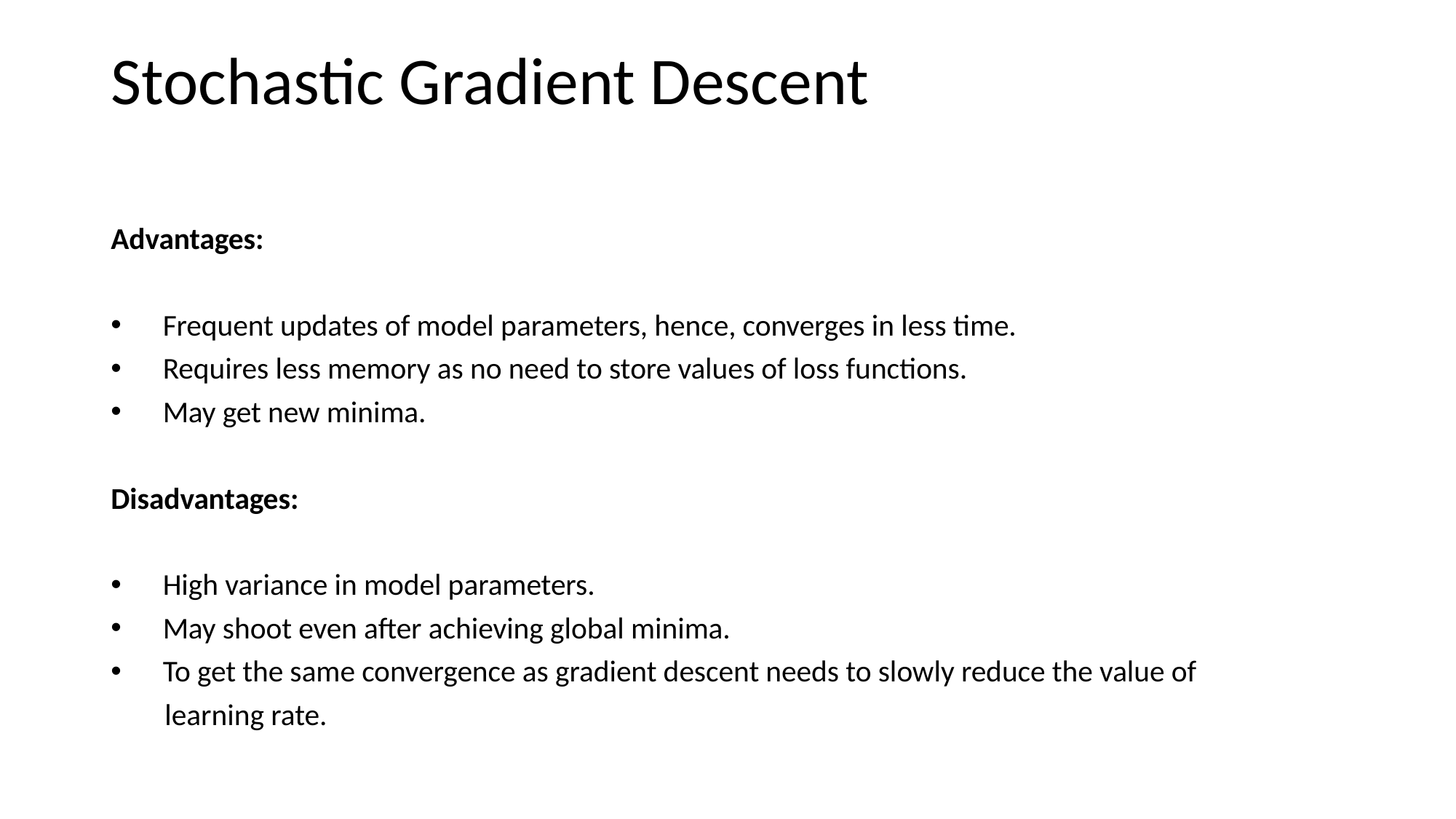

# Stochastic Gradient Descent
Advantages:

    Frequent updates of model parameters, hence, converges in less time.
    Requires less memory as no need to store values of loss functions.
    May get new minima.

Disadvantages:

    High variance in model parameters.
    May shoot even after achieving global minima.
    To get the same convergence as gradient descent needs to slowly reduce the value of
        learning rate.